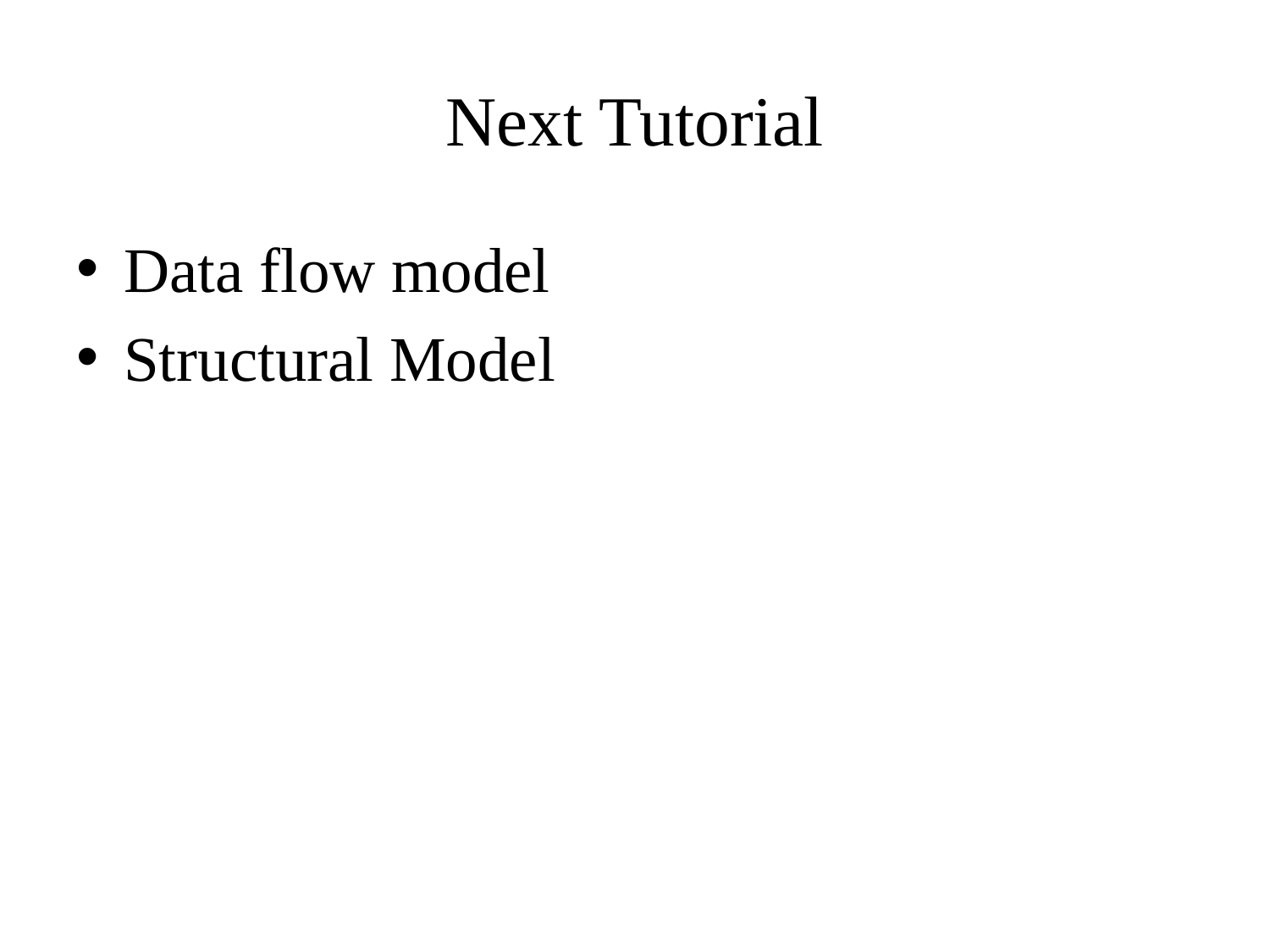

# Next Tutorial
Data flow model
Structural Model